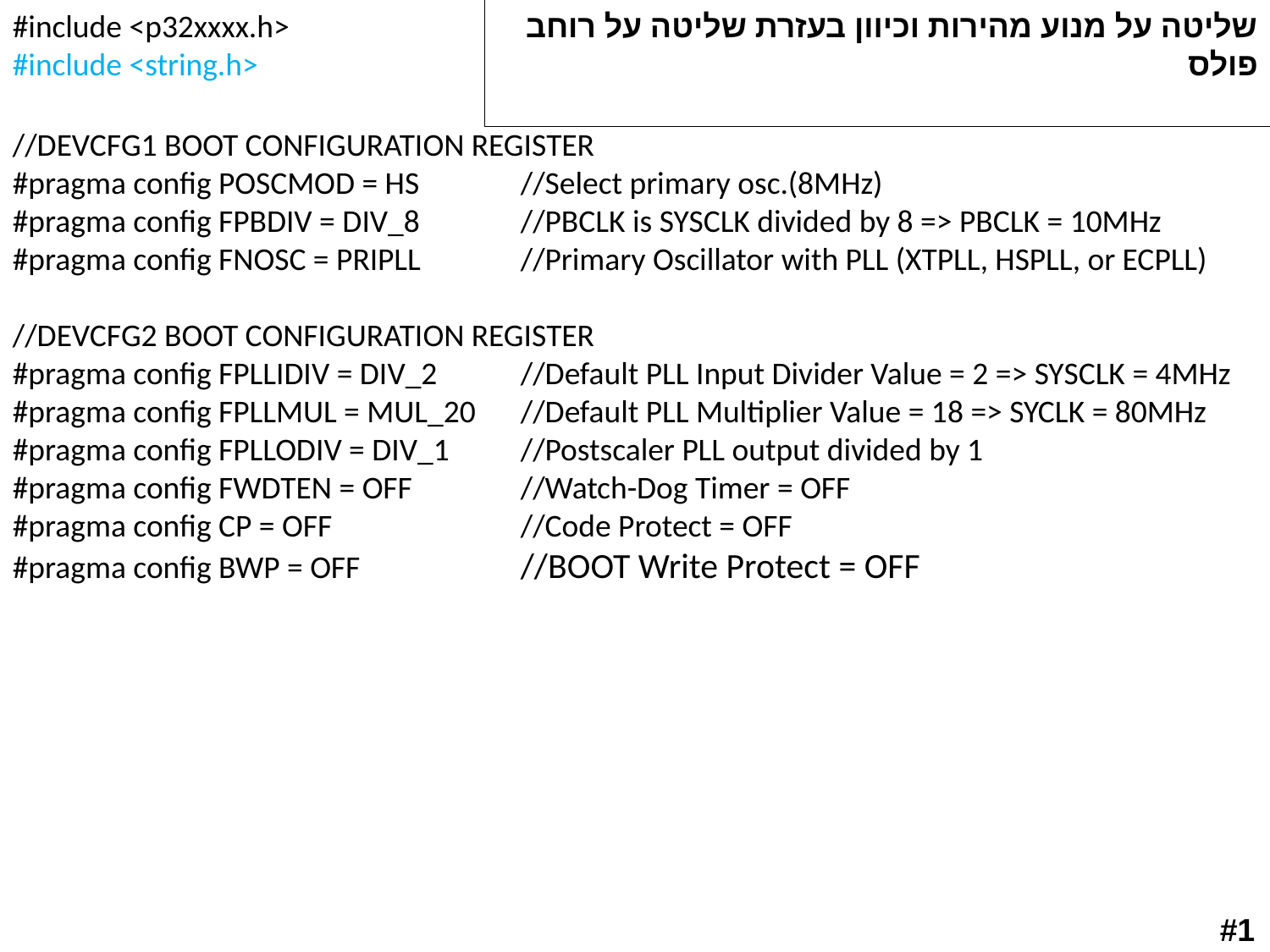

#include <p32xxxx.h>
#include <string.h>

//DEVCFG1 BOOT CONFIGURATION REGISTER
#pragma config POSCMOD = HS	//Select primary osc.(8MHz)
#pragma config FPBDIV = DIV_8	//PBCLK is SYSCLK divided by 8 => PBCLK = 10MHz
#pragma config FNOSC = PRIPLL	//Primary Oscillator with PLL (XTPLL, HSPLL, or ECPLL)

//DEVCFG2 BOOT CONFIGURATION REGISTER
#pragma config FPLLIDIV = DIV_2	//Default PLL Input Divider Value = 2 => SYSCLK = 4MHz
#pragma config FPLLMUL = MUL_20	//Default PLL Multiplier Value = 18 => SYCLK = 80MHz
#pragma config FPLLODIV = DIV_1	//Postscaler PLL output divided by 1
#pragma config FWDTEN = OFF	//Watch-Dog Timer = OFF
#pragma config CP = OFF		//Code Protect = OFF
#pragma config BWP = OFF		//BOOT Write Protect = OFF

שליטה על מנוע מהירות וכיוון בעזרת שליטה על רוחב פולס

#1